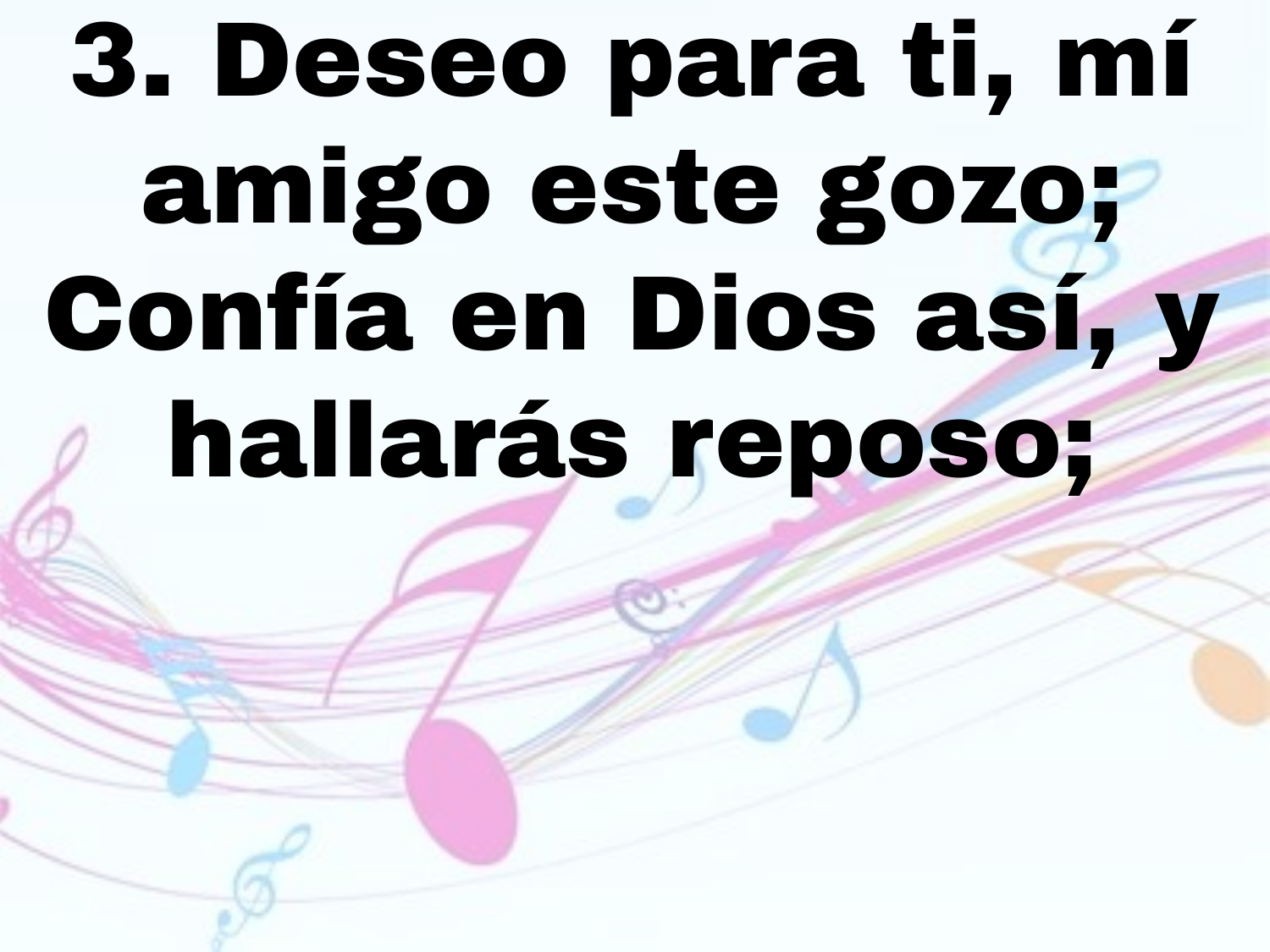

3. Deseo para ti, mí amigo este gozo;
Confía en Dios así, y hallarás reposo;